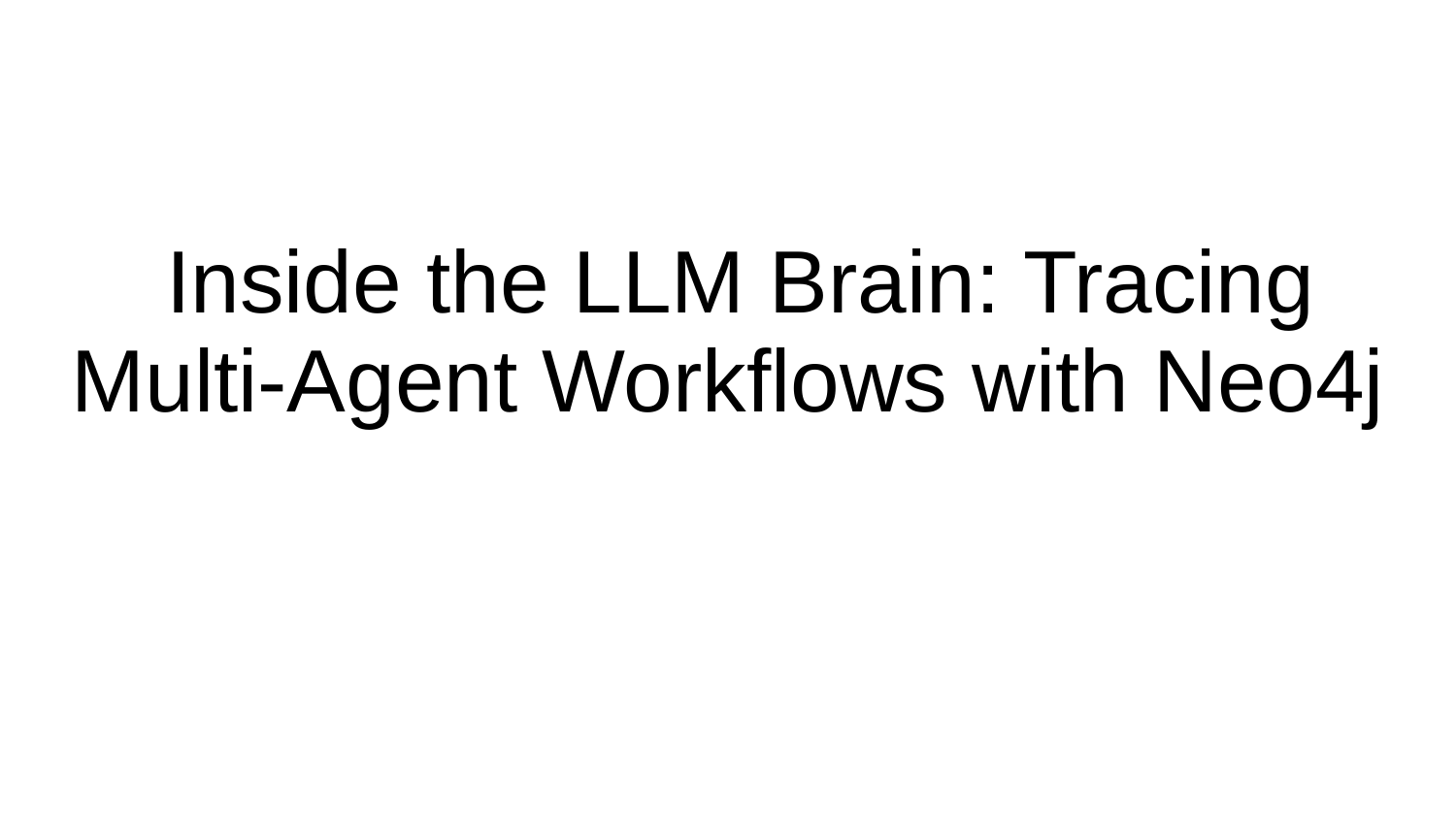

# Inside the LLM Brain: Tracing Multi-Agent Workflows with Neo4j